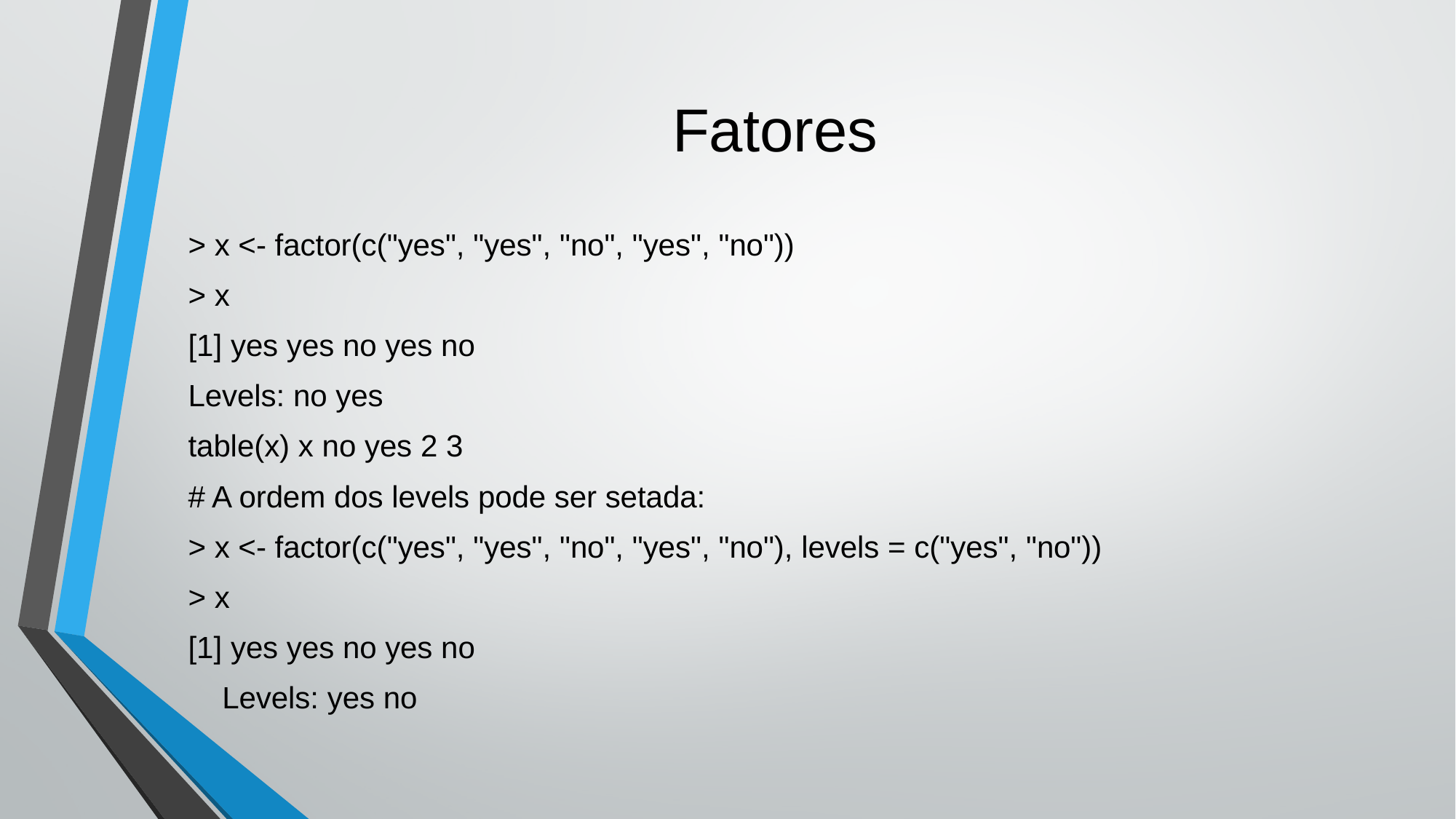

# Fatores
> x <- factor(c("yes", "yes", "no", "yes", "no"))
> x
[1] yes yes no yes no
Levels: no yes
table(x) x no yes 2 3
# A ordem dos levels pode ser setada:
> x <- factor(c("yes", "yes", "no", "yes", "no"), levels = c("yes", "no"))
> x
[1] yes yes no yes no
    Levels: yes no